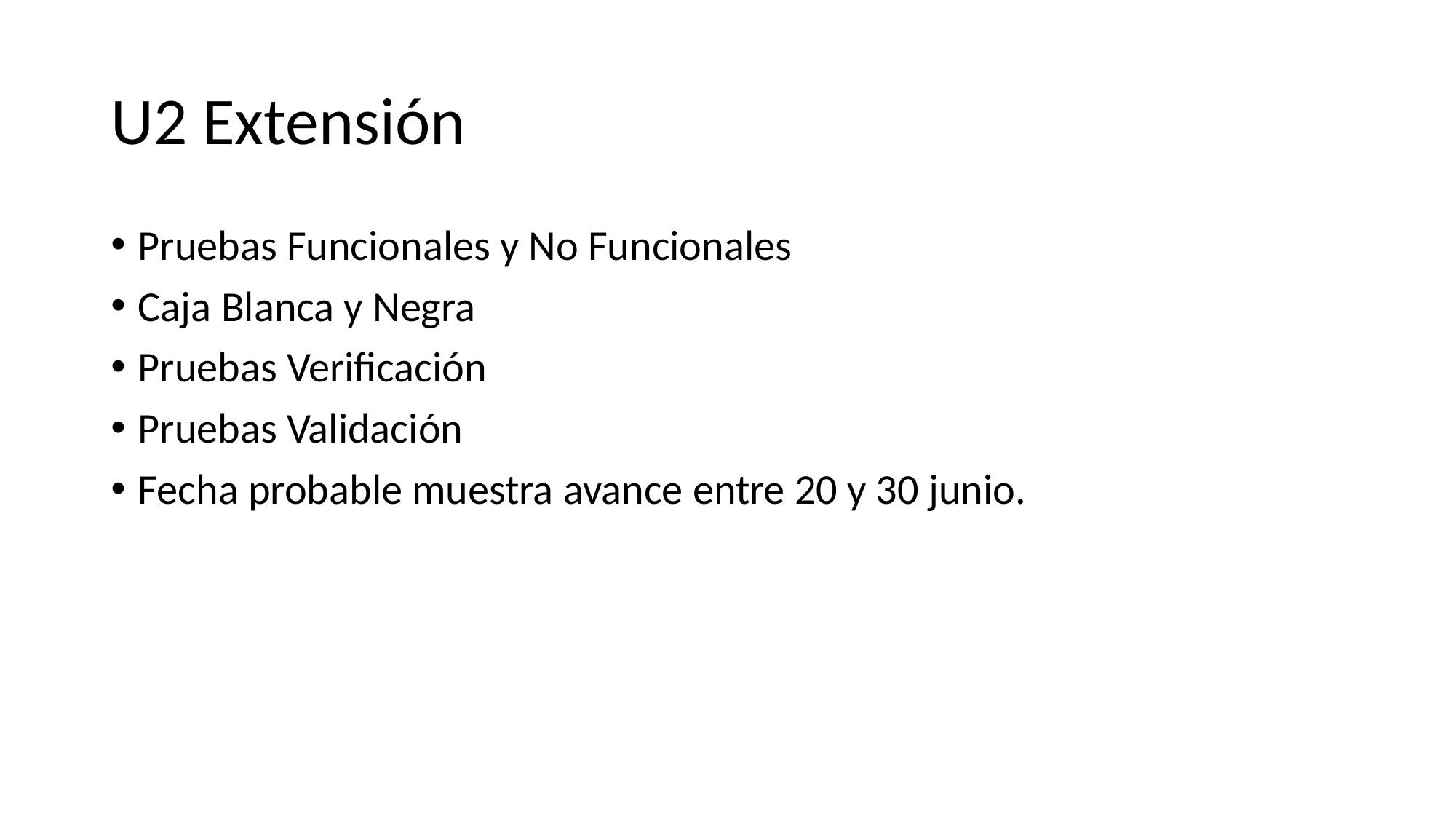

# U2 Extensión
Pruebas Funcionales y No Funcionales
Caja Blanca y Negra
Pruebas Verificación
Pruebas Validación
Fecha probable muestra avance entre 20 y 30 junio.